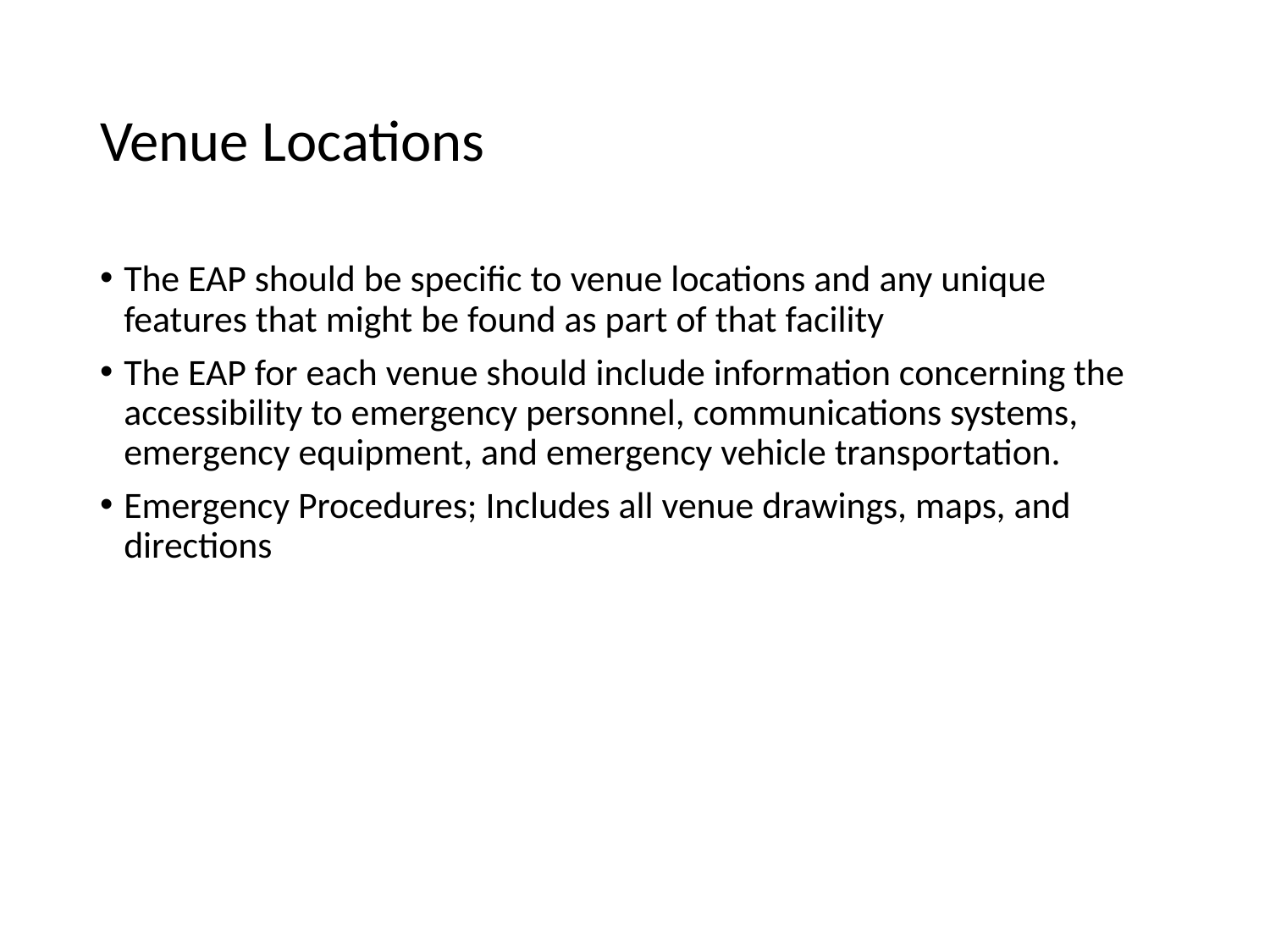

# Venue Locations
The EAP should be specific to venue locations and any unique features that might be found as part of that facility
The EAP for each venue should include information concerning the accessibility to emergency personnel, communications systems, emergency equipment, and emergency vehicle transportation.
Emergency Procedures; Includes all venue drawings, maps, and directions